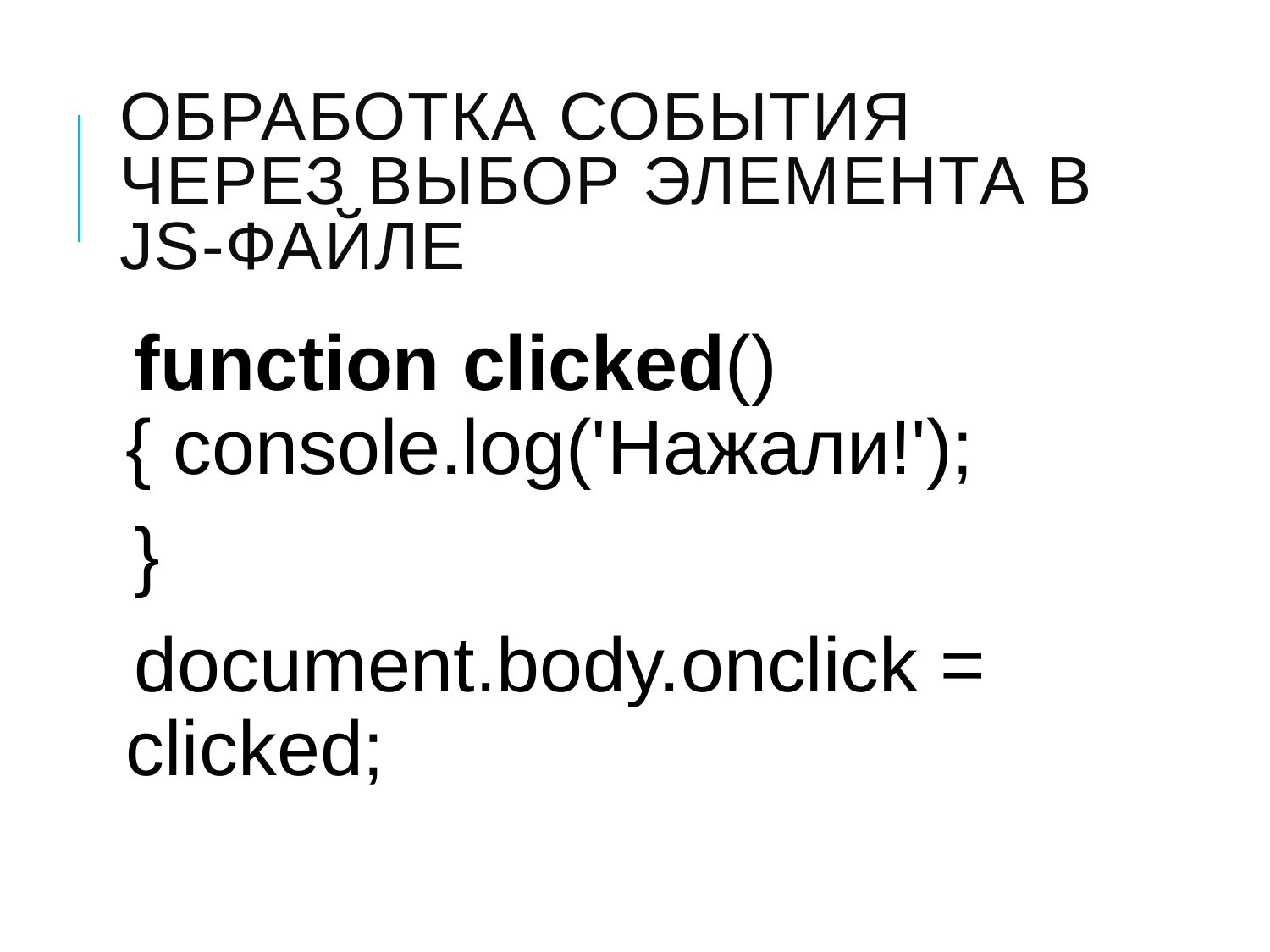

# Обработка события через выбор элемента в js-файле
function clicked() { console.log('Нажали!');
}
document.body.onclick = clicked;